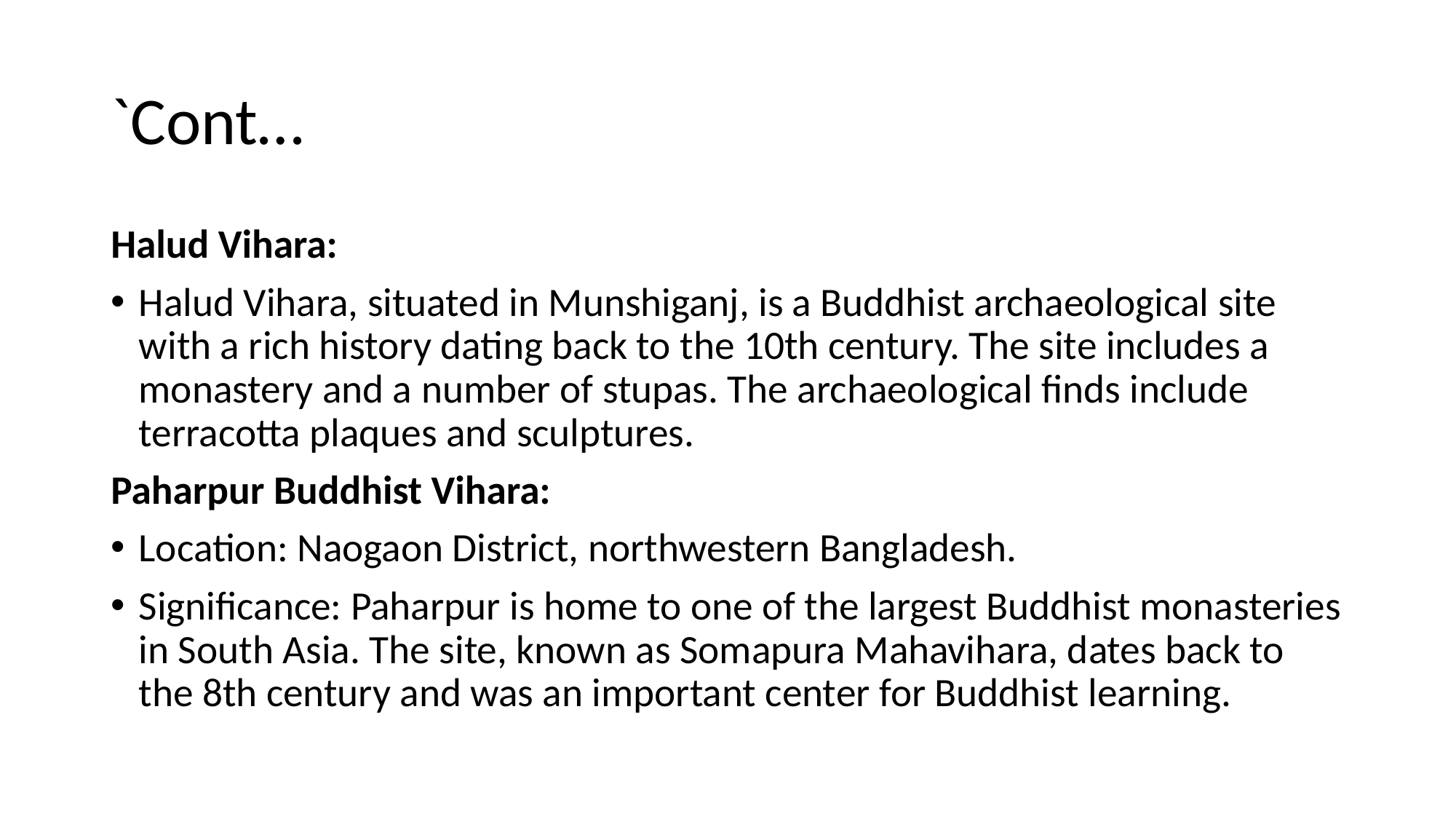

# `Cont…
Halud Vihara:
Halud Vihara, situated in Munshiganj, is a Buddhist archaeological site with a rich history dating back to the 10th century. The site includes a monastery and a number of stupas. The archaeological finds include terracotta plaques and sculptures.
Paharpur Buddhist Vihara:
Location: Naogaon District, northwestern Bangladesh.
Significance: Paharpur is home to one of the largest Buddhist monasteries in South Asia. The site, known as Somapura Mahavihara, dates back to the 8th century and was an important center for Buddhist learning.